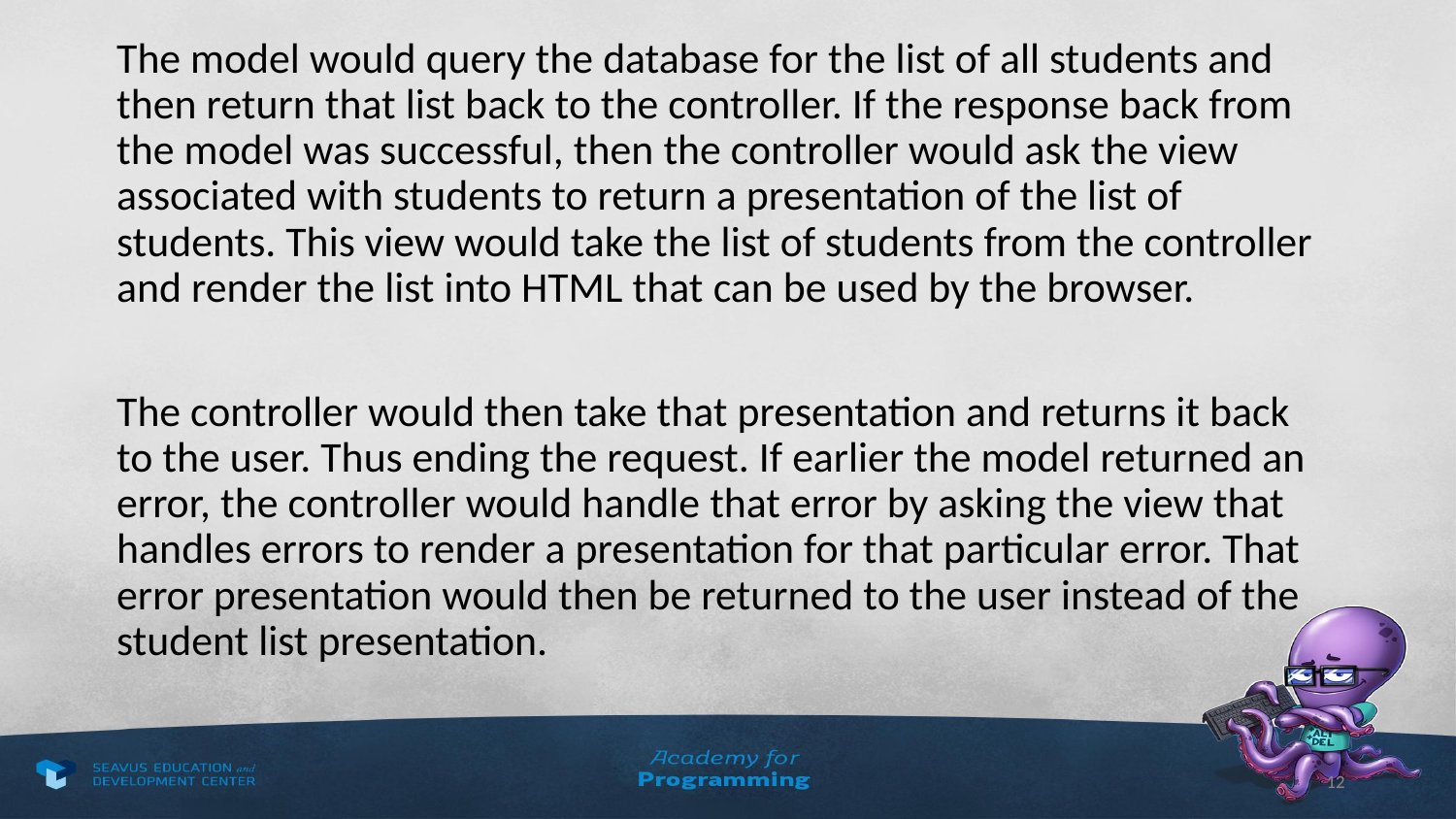

The model would query the database for the list of all students and then return that list back to the controller. If the response back from the model was successful, then the controller would ask the view associated with students to return a presentation of the list of students. This view would take the list of students from the controller and render the list into HTML that can be used by the browser.

The controller would then take that presentation and returns it back to the user. Thus ending the request. If earlier the model returned an error, the controller would handle that error by asking the view that handles errors to render a presentation for that particular error. That error presentation would then be returned to the user instead of the student list presentation.
12